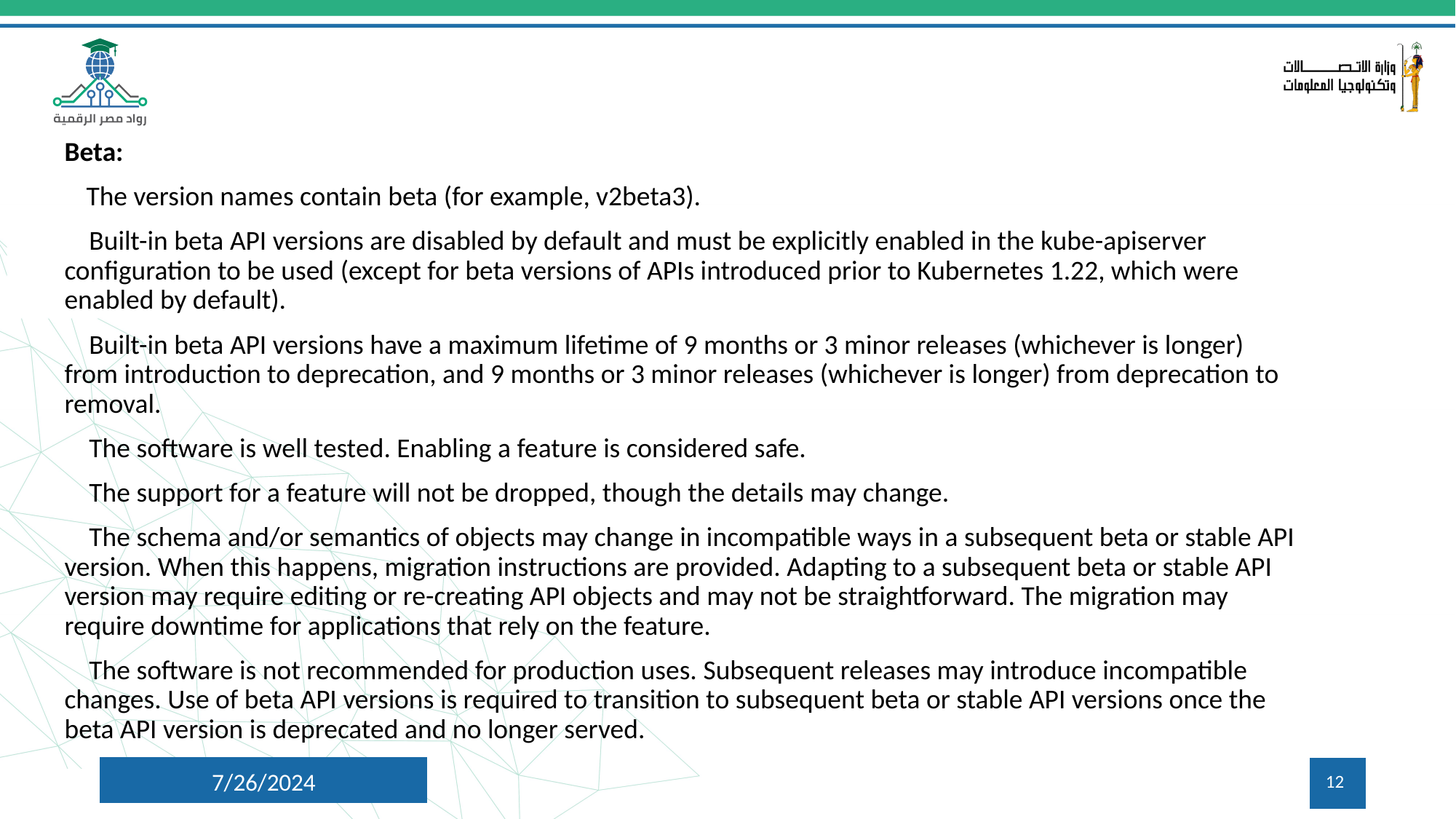

Beta:
    The version names contain beta (for example, v2beta3).
    Built-in beta API versions are disabled by default and must be explicitly enabled in the kube-apiserver configuration to be used (except for beta versions of APIs introduced prior to Kubernetes 1.22, which were enabled by default).
    Built-in beta API versions have a maximum lifetime of 9 months or 3 minor releases (whichever is longer) from introduction to deprecation, and 9 months or 3 minor releases (whichever is longer) from deprecation to removal.
    The software is well tested. Enabling a feature is considered safe.
    The support for a feature will not be dropped, though the details may change.
    The schema and/or semantics of objects may change in incompatible ways in a subsequent beta or stable API version. When this happens, migration instructions are provided. Adapting to a subsequent beta or stable API version may require editing or re-creating API objects and may not be straightforward. The migration may require downtime for applications that rely on the feature.
    The software is not recommended for production uses. Subsequent releases may introduce incompatible changes. Use of beta API versions is required to transition to subsequent beta or stable API versions once the beta API version is deprecated and no longer served.
7/26/2024

12